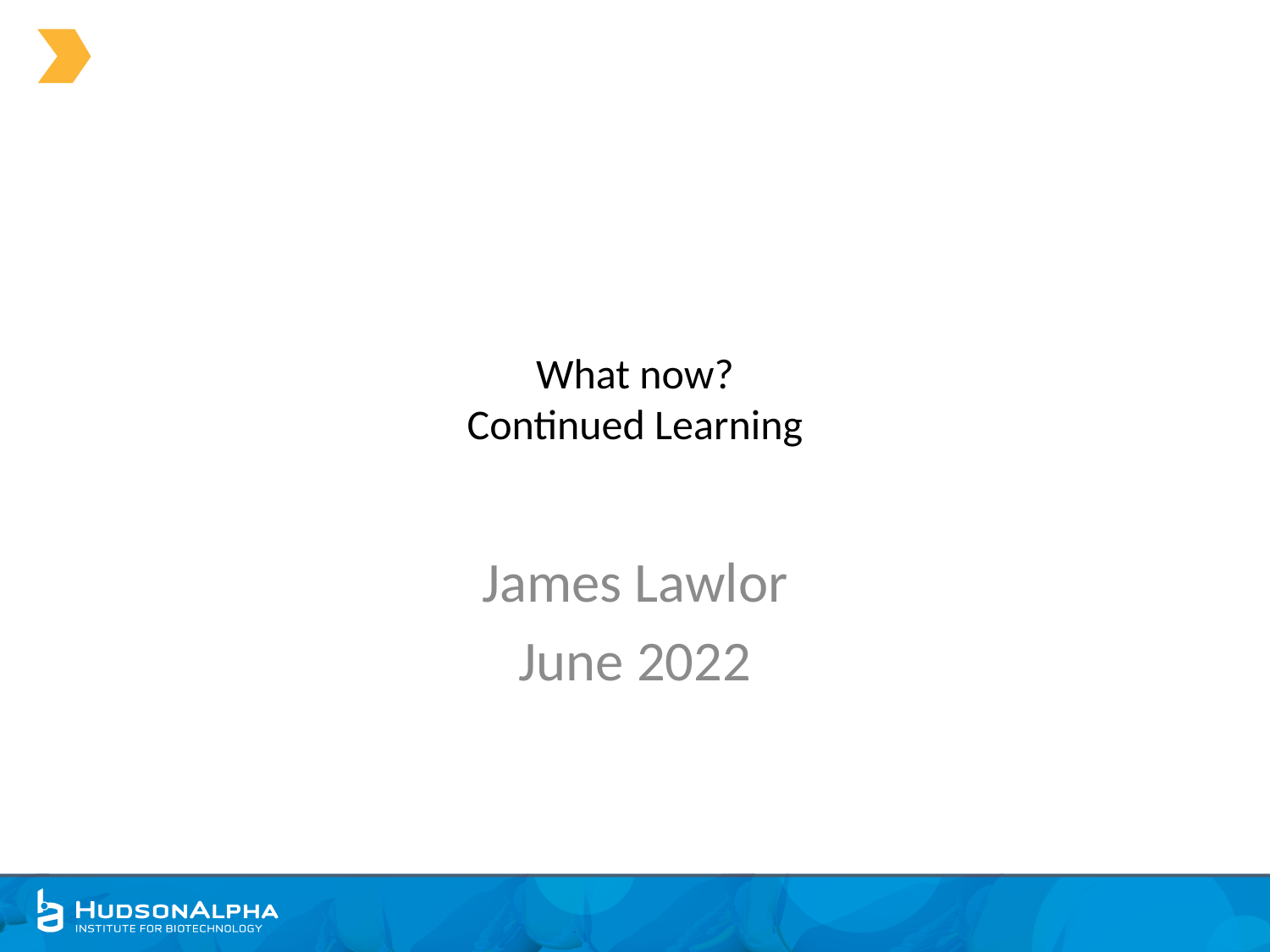

# What now? Continued Learning
James Lawlor
June 2022